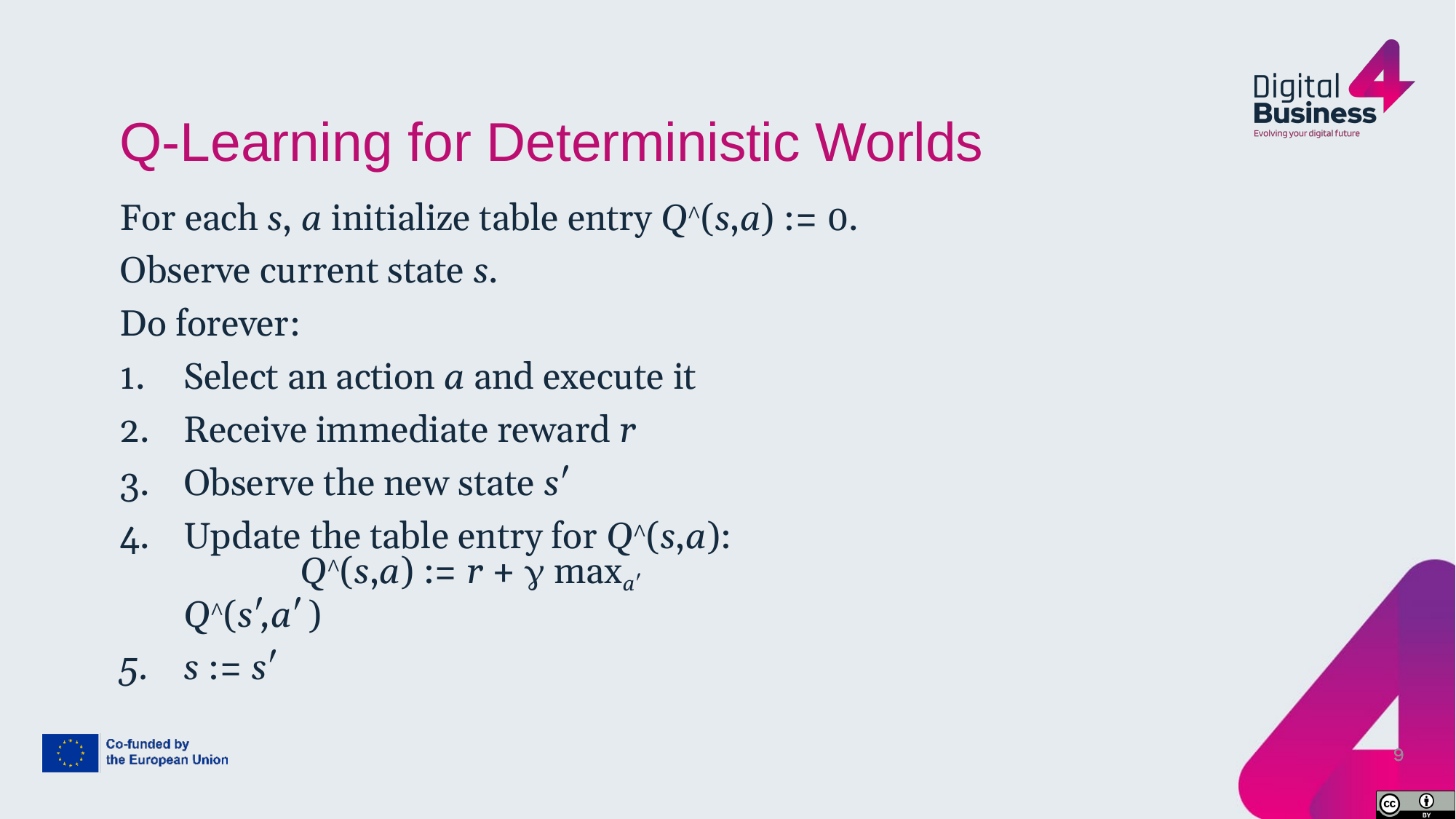

# Q-Learning for Deterministic Worlds
For each s, a initialize table entry Q^(s,a) := 0. Observe current state s.
Do forever:
Select an action a and execute it
Receive immediate reward r
Observe the new state s'
Update the table entry for Q^(s,a): 	Q^(s,a) := r + γ maxa' Q^(s',a' )
s := s'
9